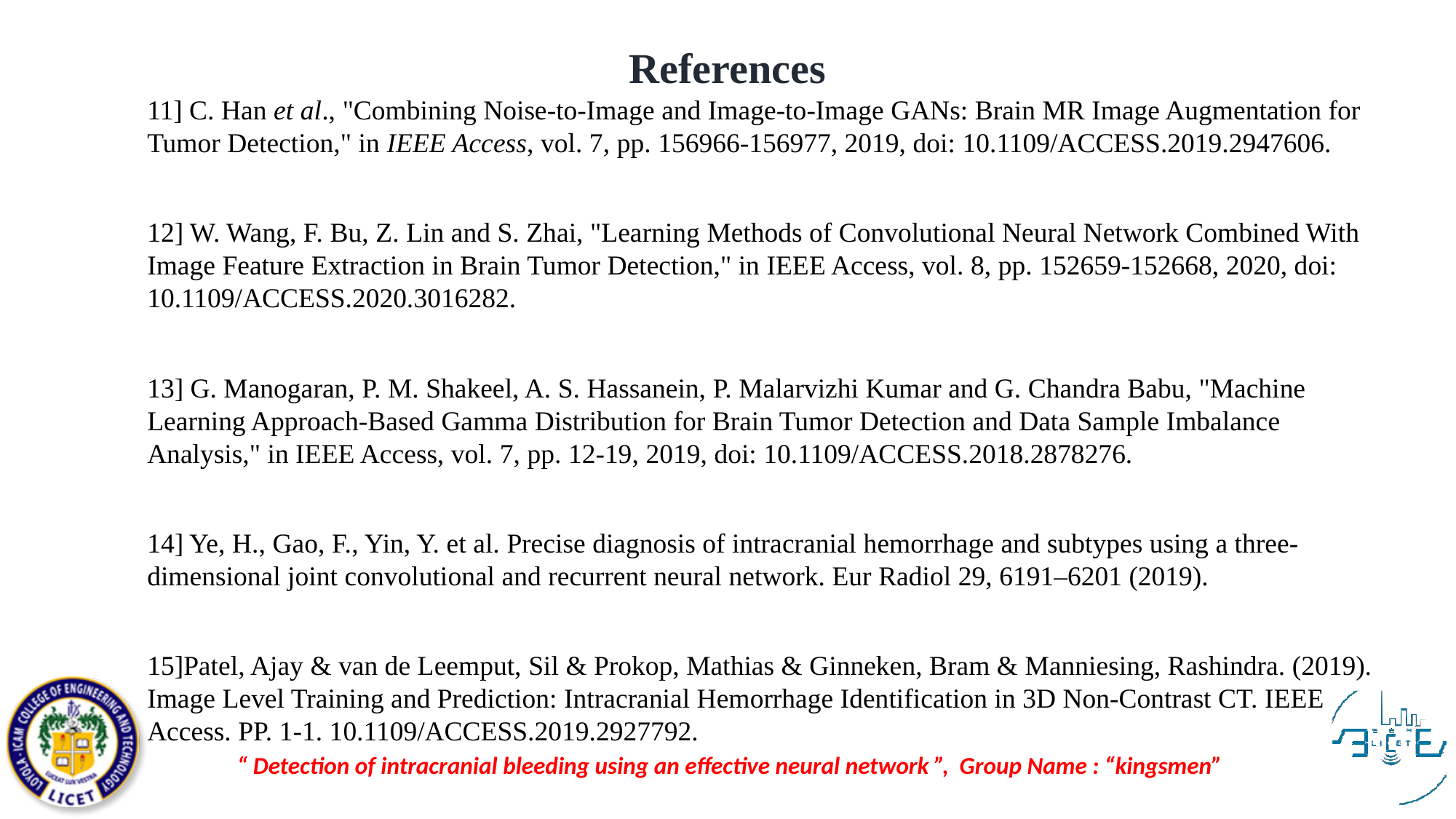

# References
11] C. Han et al., "Combining Noise-to-Image and Image-to-Image GANs: Brain MR Image Augmentation for Tumor Detection," in IEEE Access, vol. 7, pp. 156966-156977, 2019, doi: 10.1109/ACCESS.2019.2947606.

12] W. Wang, F. Bu, Z. Lin and S. Zhai, "Learning Methods of Convolutional Neural Network Combined With Image Feature Extraction in Brain Tumor Detection," in IEEE Access, vol. 8, pp. 152659-152668, 2020, doi: 10.1109/ACCESS.2020.3016282.

13] G. Manogaran, P. M. Shakeel, A. S. Hassanein, P. Malarvizhi Kumar and G. Chandra Babu, "Machine Learning Approach-Based Gamma Distribution for Brain Tumor Detection and Data Sample Imbalance Analysis," in IEEE Access, vol. 7, pp. 12-19, 2019, doi: 10.1109/ACCESS.2018.2878276.

14] Ye, H., Gao, F., Yin, Y. et al. Precise diagnosis of intracranial hemorrhage and subtypes using a three-dimensional joint convolutional and recurrent neural network. Eur Radiol 29, 6191–6201 (2019).

15]Patel, Ajay & van de Leemput, Sil & Prokop, Mathias & Ginneken, Bram & Manniesing, Rashindra. (2019). Image Level Training and Prediction: Intracranial Hemorrhage Identification in 3D Non-Contrast CT. IEEE Access. PP. 1-1. 10.1109/ACCESS.2019.2927792.

“ Detection of intracranial bleeding using an effective neural network ”,  Group Name : “kingsmen”